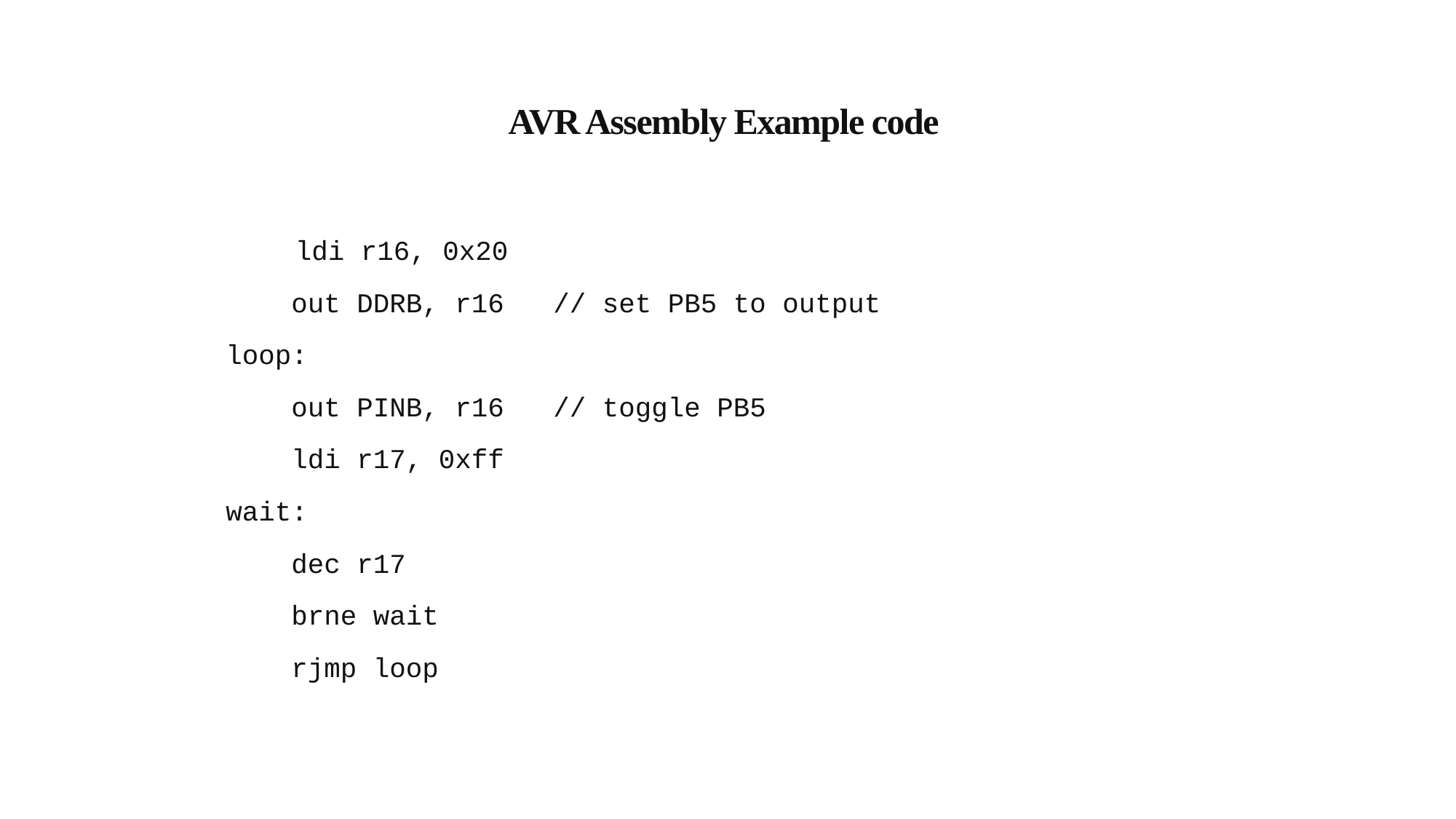

# AVR Assembly Example code
	ldi r16, 0x20
    out DDRB, r16   // set PB5 to output
loop:
    out PINB, r16   // toggle PB5
    ldi r17, 0xff
wait:
    dec r17
    brne wait
    rjmp loop